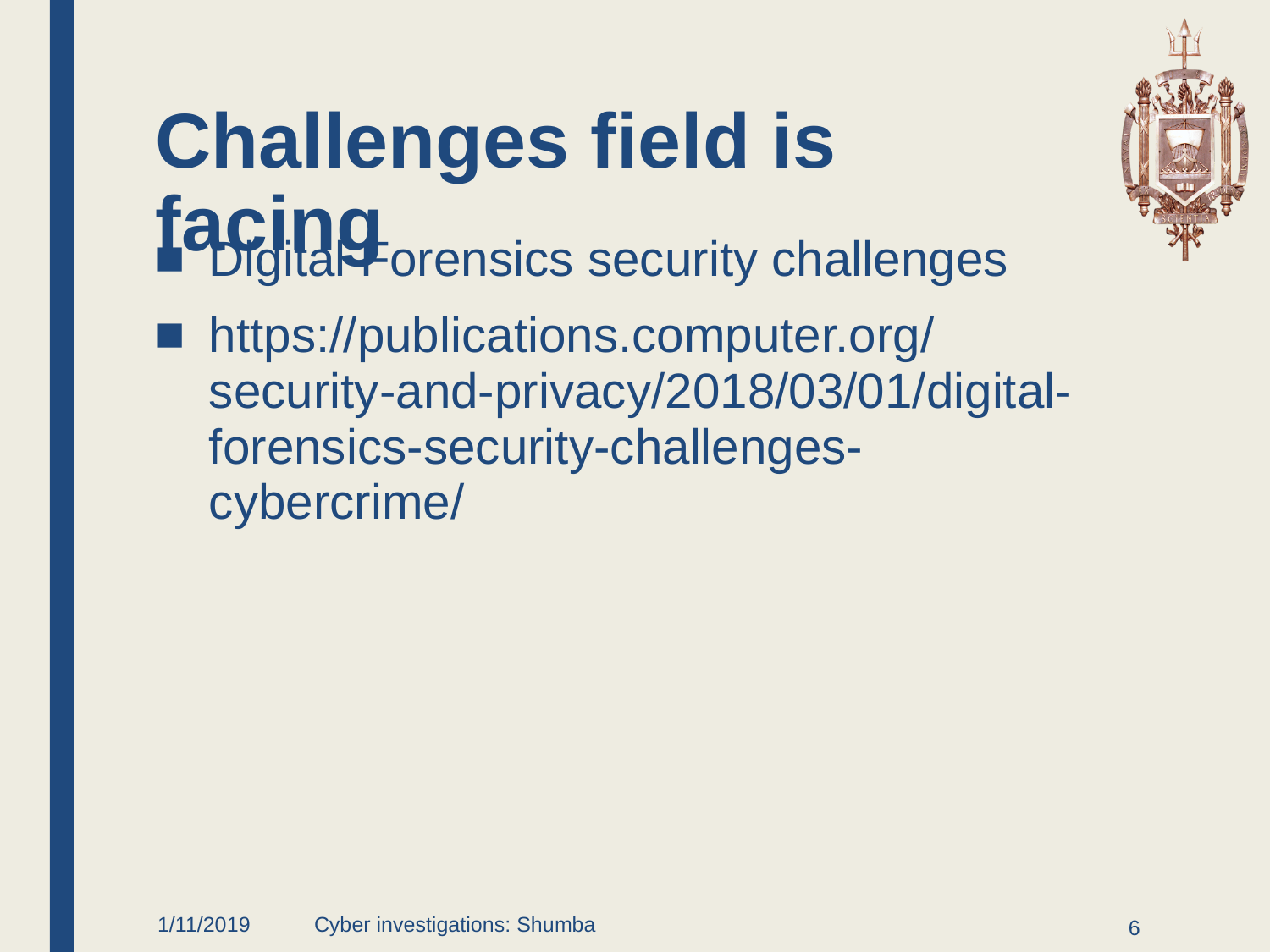

# Challenges field is facing
Digital Forensics security challenges
https://publications.computer.org/security-and-privacy/2018/03/01/digital-forensics-security-challenges-cybercrime/
1/11/2019
Cyber investigations: Shumba
6